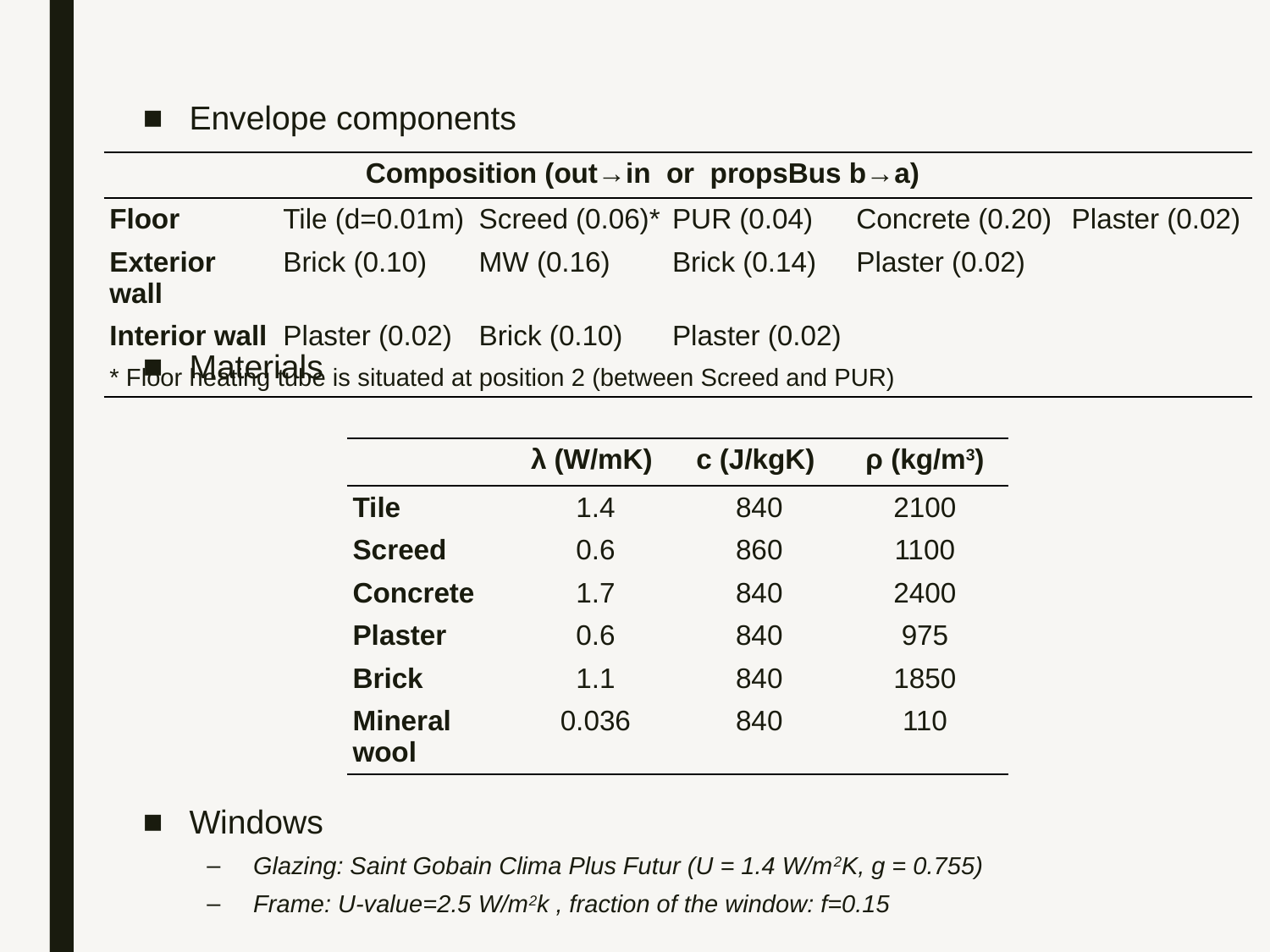

Envelope components

Materials

Windows
Glazing: Saint Gobain Clima Plus Futur (U = 1.4 W/m2K, g = 0.755)
Frame: U-value=2.5 W/m2k , fraction of the window: f=0.15
| Composition (out→in or propsBus b→a) |  |  |  |  |  |
| --- | --- | --- | --- | --- | --- |
| Floor | Tile (d=0.01m) | Screed (0.06)\* | PUR (0.04) | Concrete (0.20) | Plaster (0.02) |
| Exterior wall | Brick (0.10) | MW (0.16) | Brick (0.14) | Plaster (0.02) |  |
| Interior wall | Plaster (0.02) | Brick (0.10) | Plaster (0.02) |  |  |
| \* Floor heating tube is situated at position 2 (between Screed and PUR) |  |  |  |  |  |
|  | λ (W/mK) | c (J/kgK) | ρ (kg/m3) |
| --- | --- | --- | --- |
| Tile | 1.4 | 840 | 2100 |
| Screed | 0.6 | 860 | 1100 |
| Concrete | 1.7 | 840 | 2400 |
| Plaster | 0.6 | 840 | 975 |
| Brick | 1.1 | 840 | 1850 |
| Mineral wool | 0.036 | 840 | 110 |